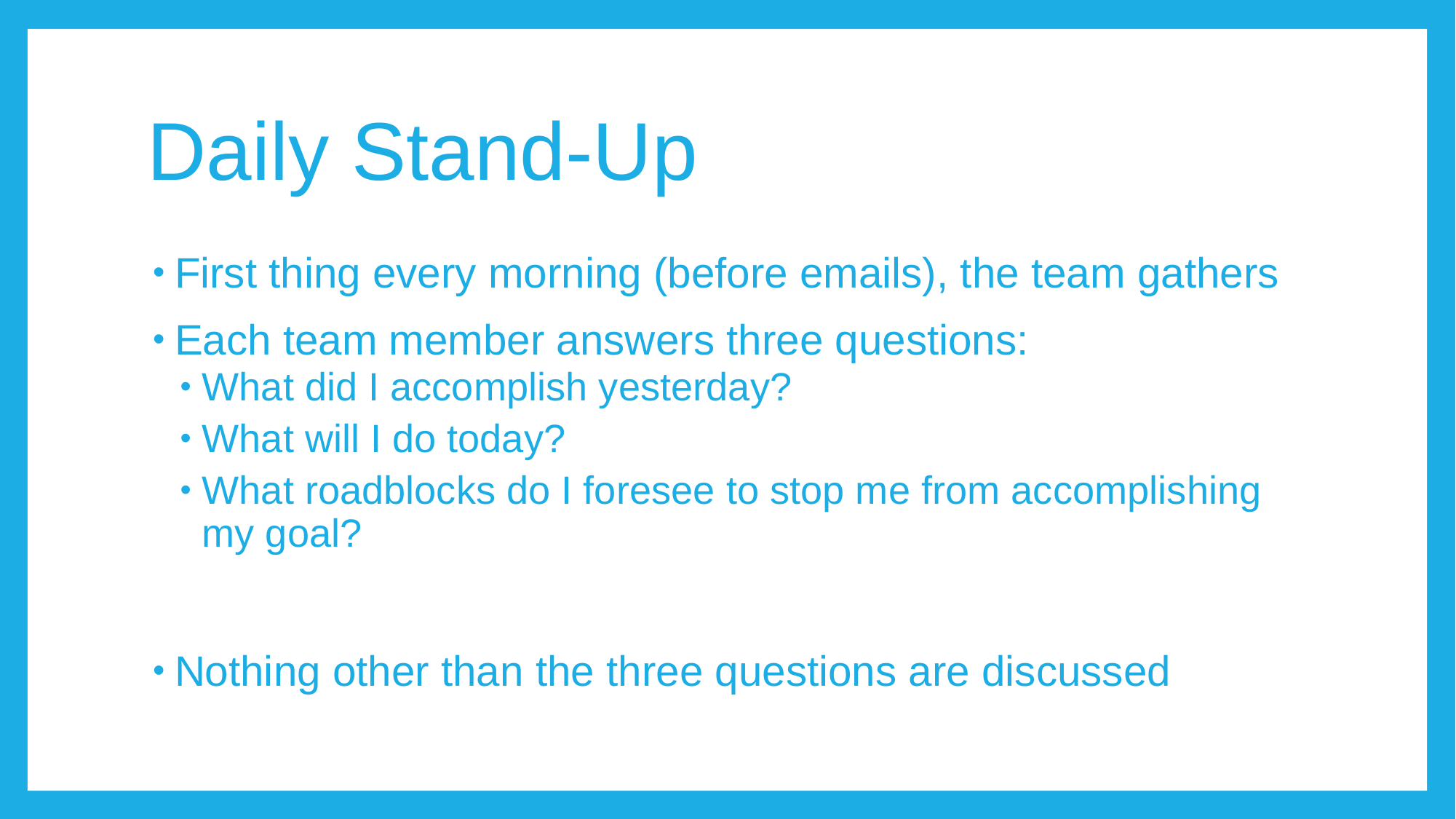

# Daily Stand-Up
First thing every morning (before emails), the team gathers
Each team member answers three questions:
What did I accomplish yesterday?
What will I do today?
What roadblocks do I foresee to stop me from accomplishing my goal?

Nothing other than the three questions are discussed